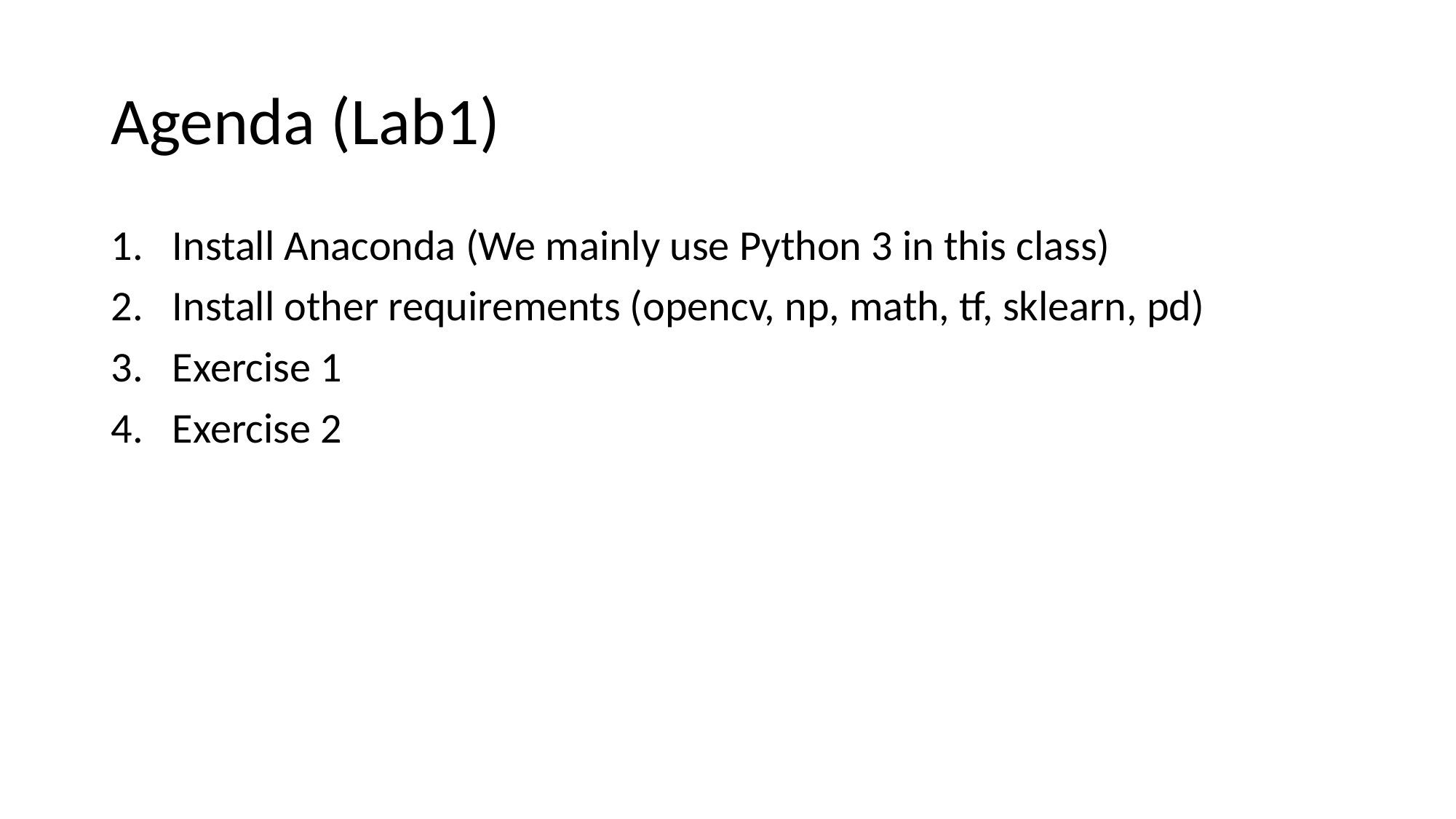

# Agenda (Lab1)
Install Anaconda (We mainly use Python 3 in this class)
Install other requirements (opencv, np, math, tf, sklearn, pd)
Exercise 1
Exercise 2